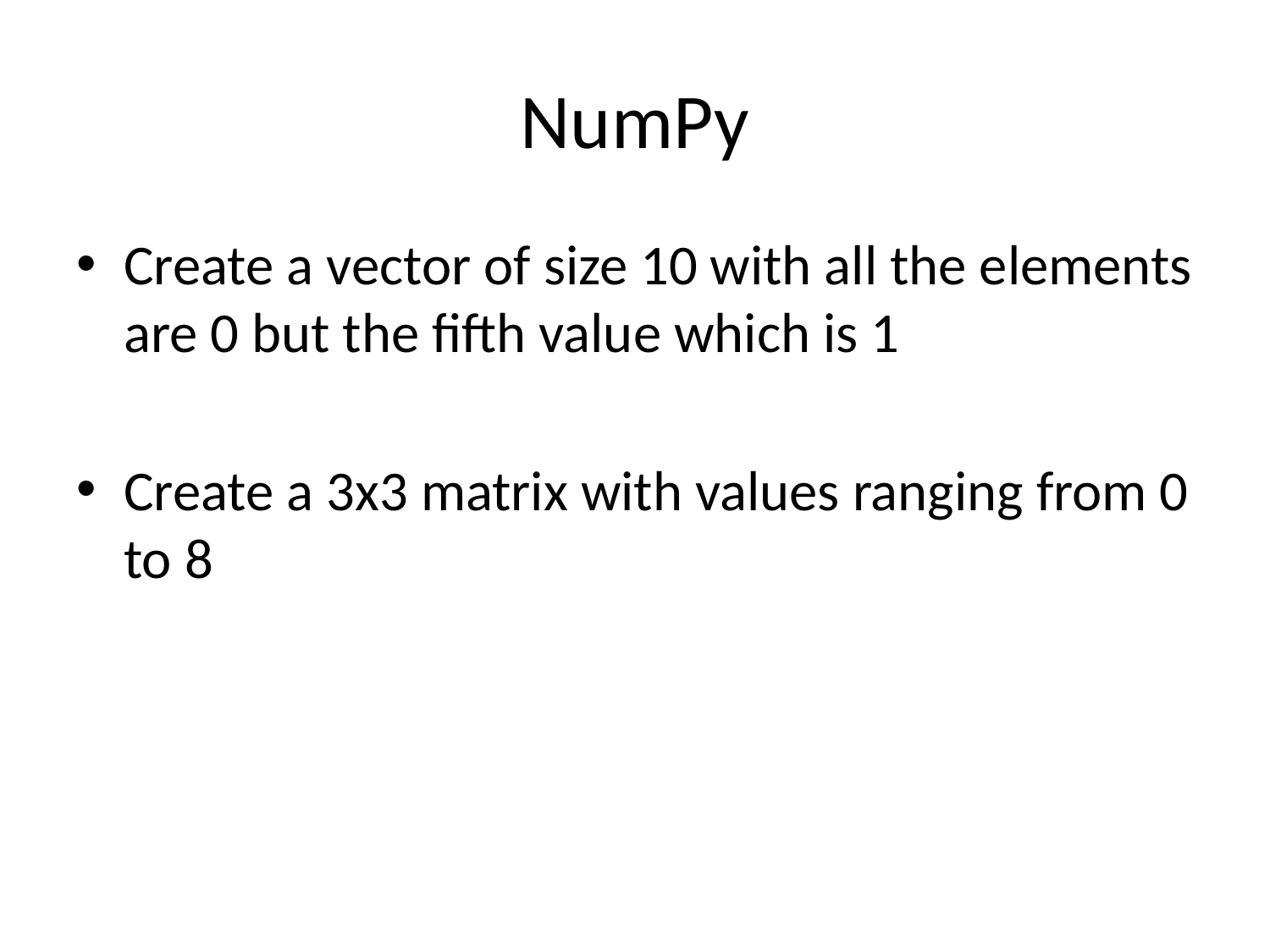

# NumPy
Create a vector of size 10 with all the elements are 0 but the fifth value which is 1

Create a 3x3 matrix with values ranging from 0 to 8